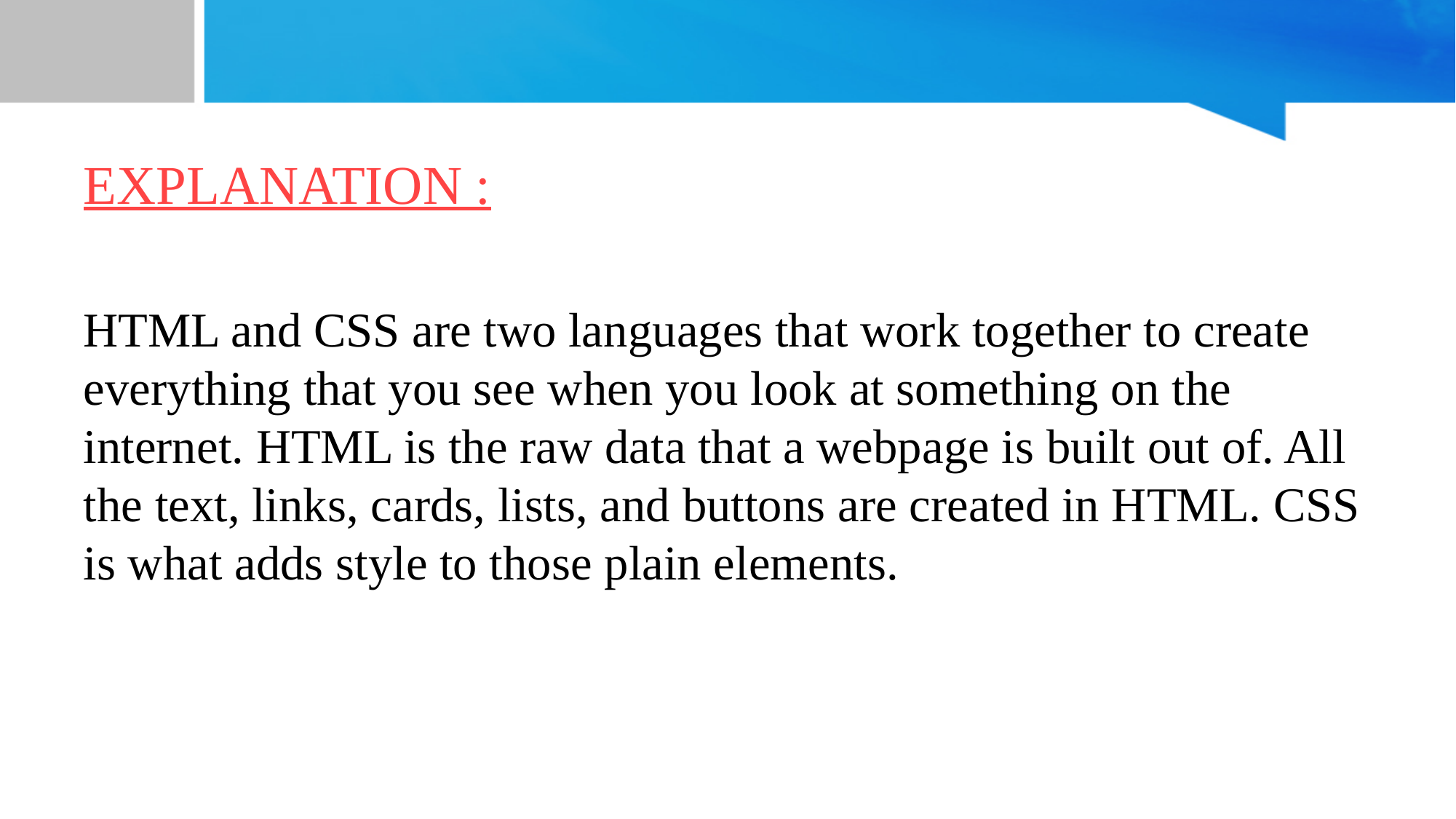

# EXPLANATION :
HTML and CSS are two languages that work together to create everything that you see when you look at something on the internet. HTML is the raw data that a webpage is built out of. All the text, links, cards, lists, and buttons are created in HTML. CSS is what adds style to those plain elements.